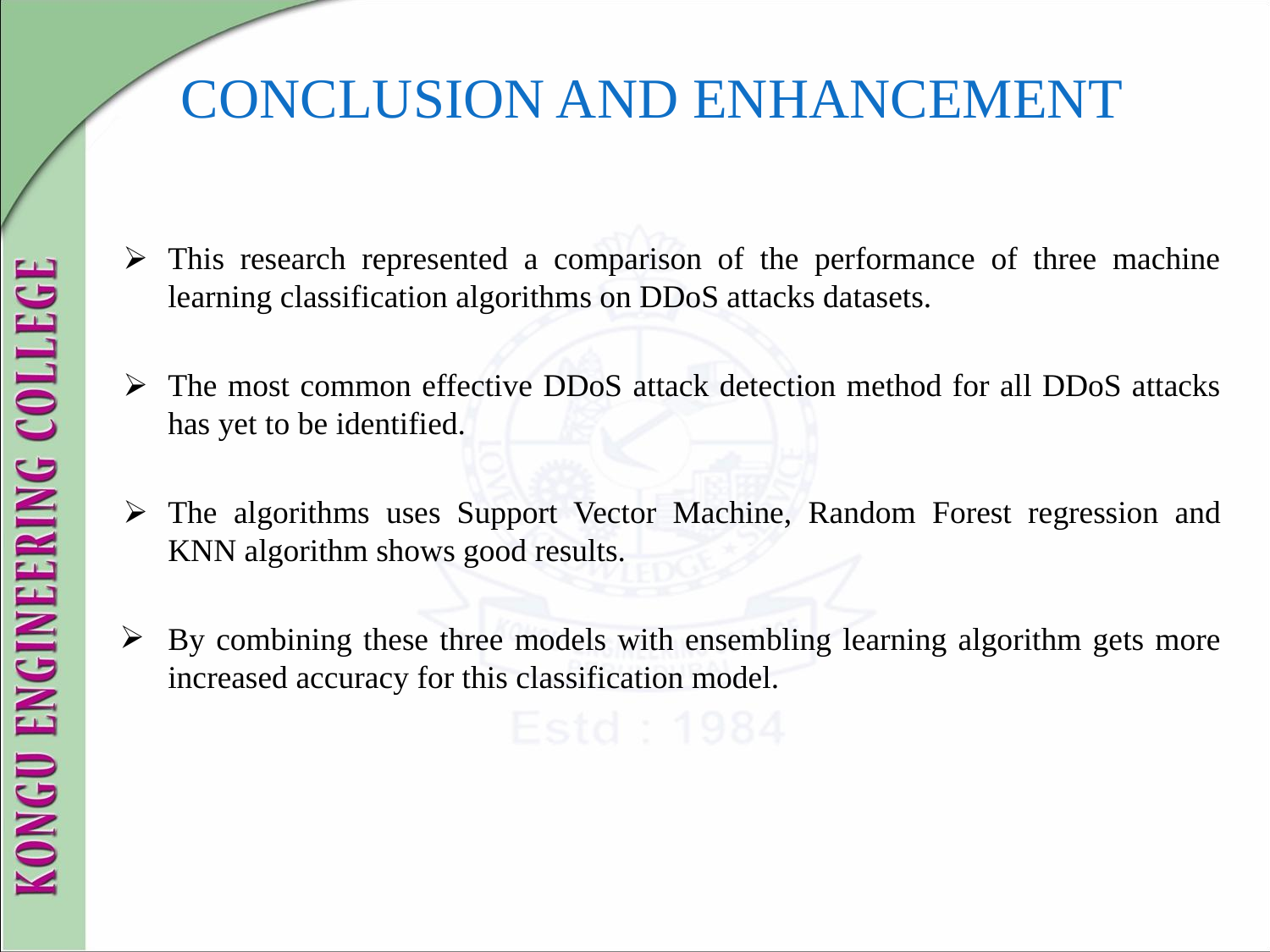

# CONCLUSION AND ENHANCEMENT
This research represented a comparison of the performance of three machine learning classification algorithms on DDoS attacks datasets.

The most common effective DDoS attack detection method for all DDoS attacks has yet to be identified.

The algorithms uses Support Vector Machine, Random Forest regression and KNN algorithm shows good results.

By combining these three models with ensembling learning algorithm gets more increased accuracy for this classification model.